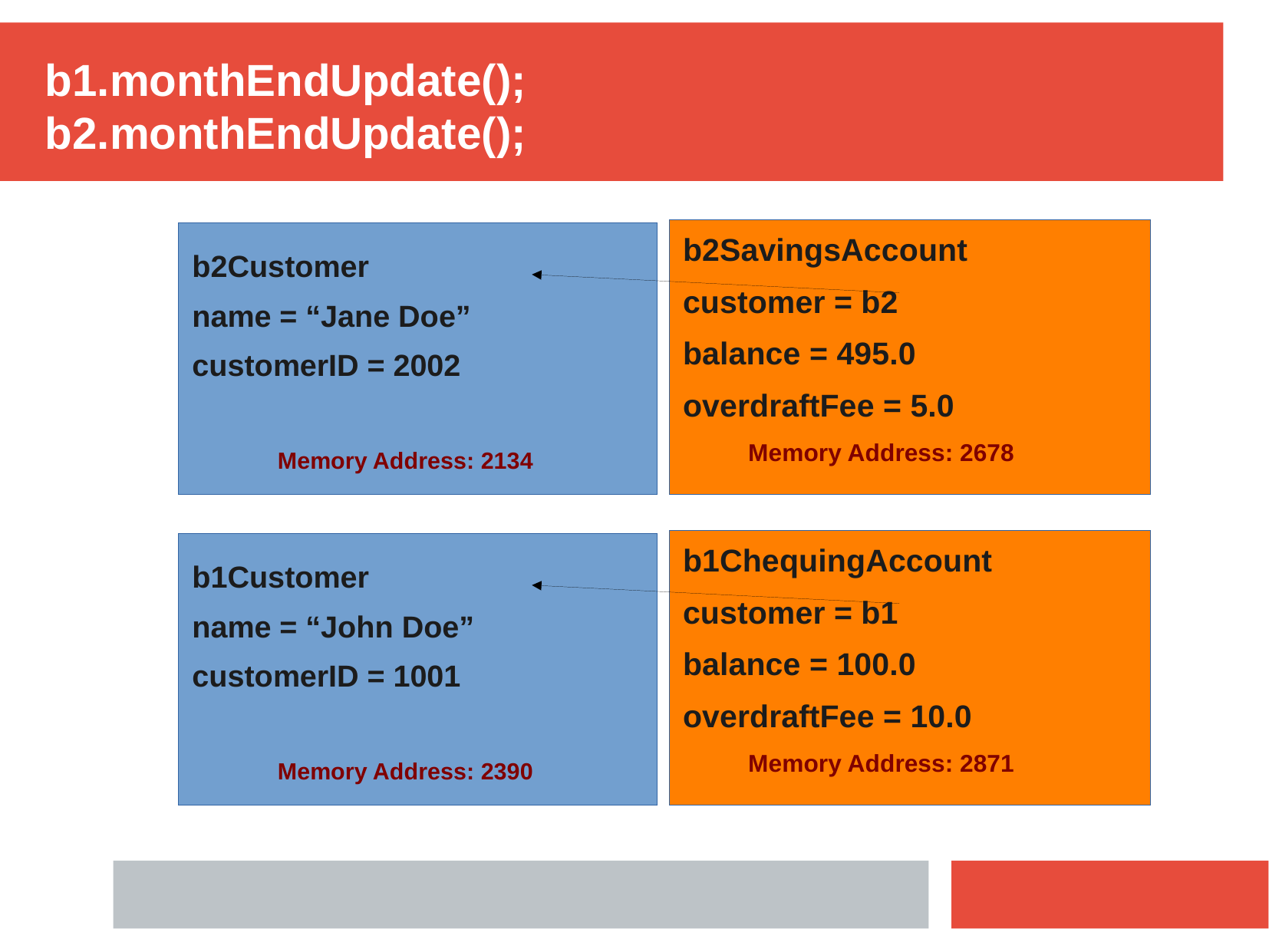

b1.monthEndUpdate();
b2.monthEndUpdate();

b2SavingsAccount
customer = b2
balance = 495.0
overdraftFee = 5.0
Memory Address: 2678
b2Customer
name = “Jane Doe”
customerID = 2002

Memory Address: 2134

b1ChequingAccount
customer = b1
balance = 100.0
overdraftFee = 10.0
Memory Address: 2871
b1Customer
name = “John Doe”
customerID = 1001

Memory Address: 2390